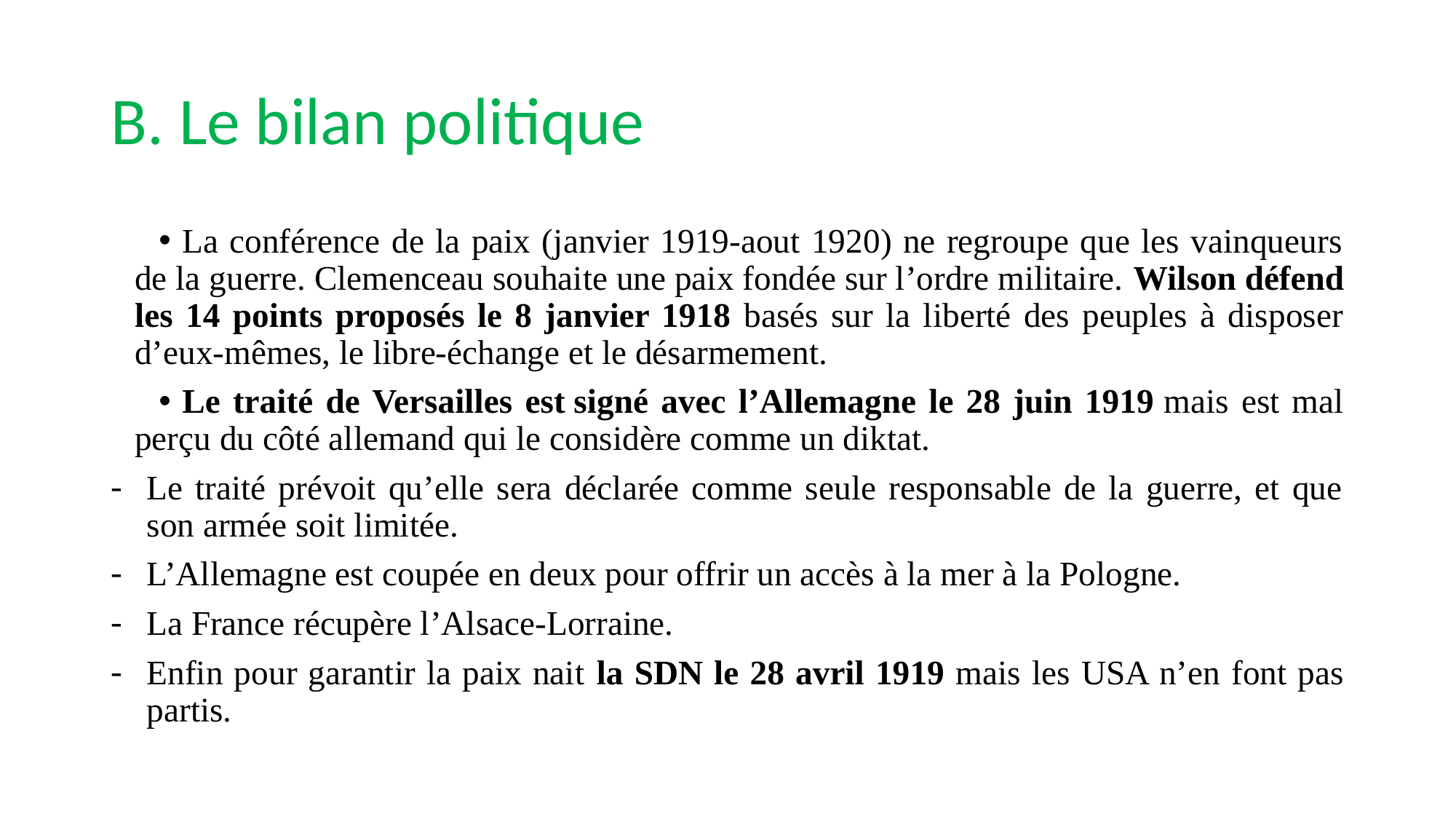

# B. Le bilan politique
La conférence de la paix (janvier 1919-aout 1920) ne regroupe que les vainqueurs de la guerre. Clemenceau souhaite une paix fondée sur l’ordre militaire. Wilson défend les 14 points proposés le 8 janvier 1918 basés sur la liberté des peuples à disposer d’eux-mêmes, le libre-échange et le désarmement.
Le traité de Versailles est signé avec l’Allemagne le 28 juin 1919 mais est mal perçu du côté allemand qui le considère comme un diktat.
Le traité prévoit qu’elle sera déclarée comme seule responsable de la guerre, et que son armée soit limitée.
L’Allemagne est coupée en deux pour offrir un accès à la mer à la Pologne.
La France récupère l’Alsace-Lorraine.
Enfin pour garantir la paix nait la SDN le 28 avril 1919 mais les USA n’en font pas partis.